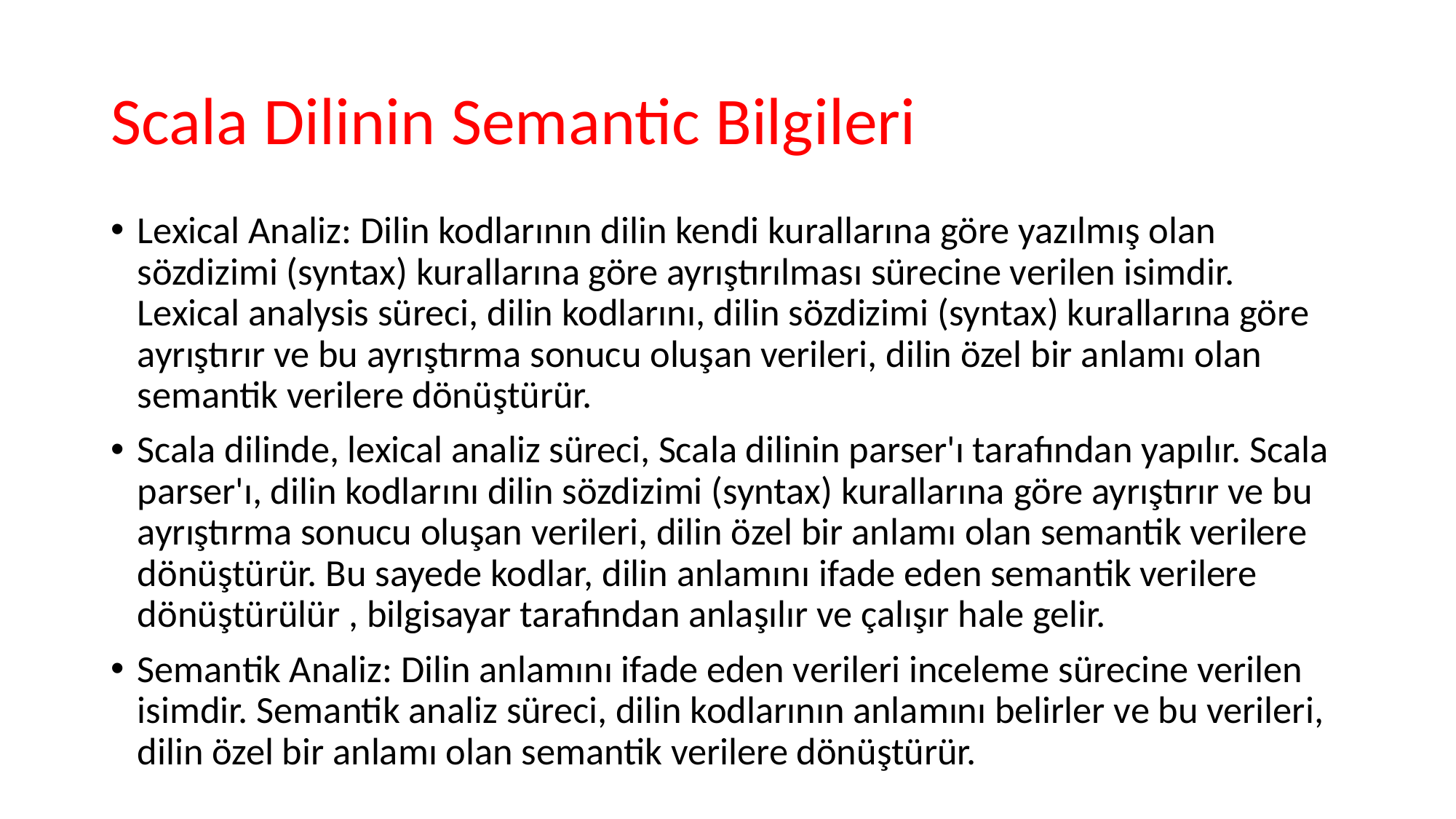

# Scala Dilinin Semantic Bilgileri
Lexical Analiz: Dilin kodlarının dilin kendi kurallarına göre yazılmış olan sözdizimi (syntax) kurallarına göre ayrıştırılması sürecine verilen isimdir. Lexical analysis süreci, dilin kodlarını, dilin sözdizimi (syntax) kurallarına göre ayrıştırır ve bu ayrıştırma sonucu oluşan verileri, dilin özel bir anlamı olan semantik verilere dönüştürür.
Scala dilinde, lexical analiz süreci, Scala dilinin parser'ı tarafından yapılır. Scala parser'ı, dilin kodlarını dilin sözdizimi (syntax) kurallarına göre ayrıştırır ve bu ayrıştırma sonucu oluşan verileri, dilin özel bir anlamı olan semantik verilere dönüştürür. Bu sayede kodlar, dilin anlamını ifade eden semantik verilere dönüştürülür , bilgisayar tarafından anlaşılır ve çalışır hale gelir.
Semantik Analiz: Dilin anlamını ifade eden verileri inceleme sürecine verilen isimdir. Semantik analiz süreci, dilin kodlarının anlamını belirler ve bu verileri, dilin özel bir anlamı olan semantik verilere dönüştürür.